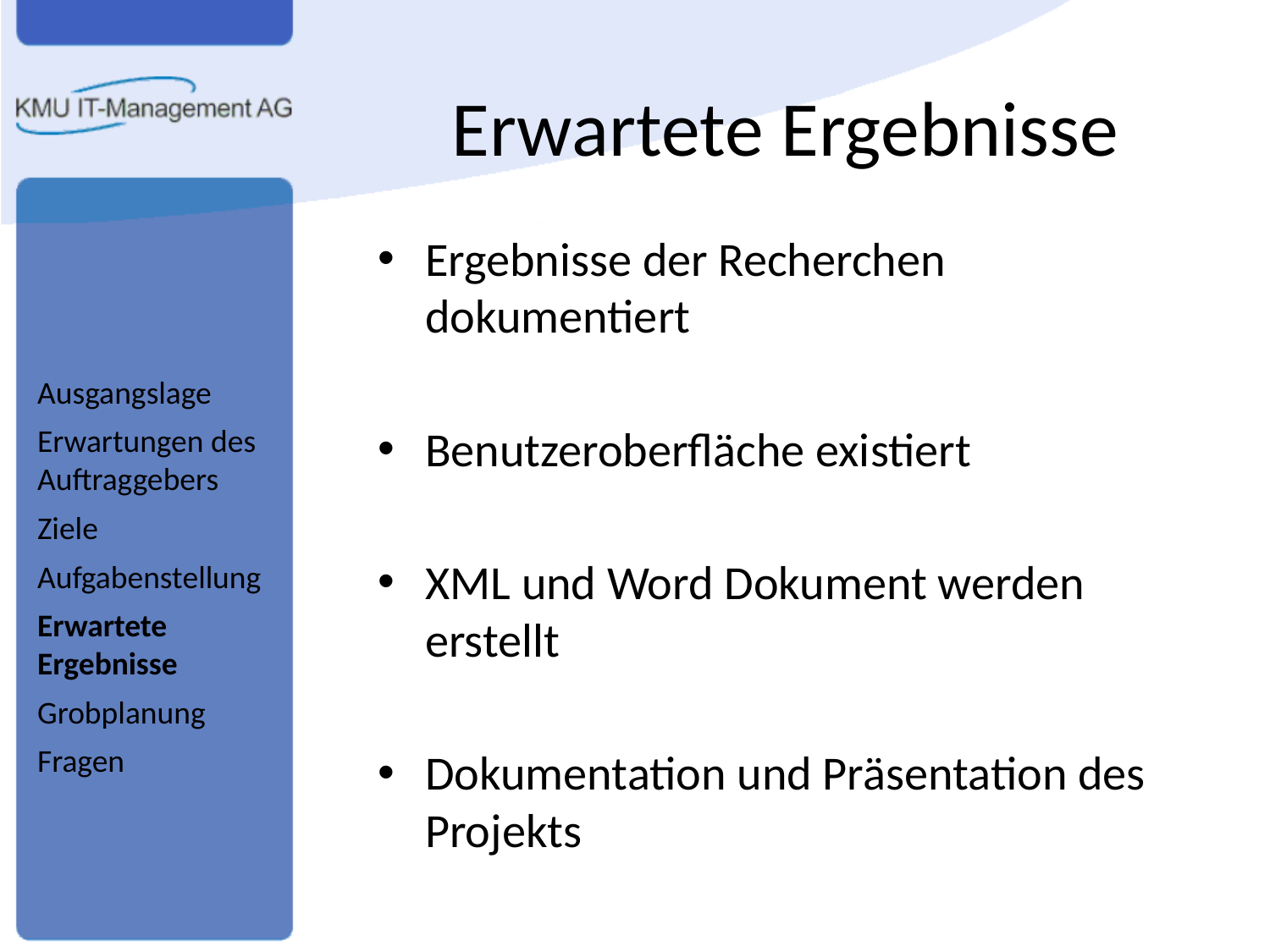

# Erwartete Ergebnisse
Ergebnisse der Recherchen dokumentiert

Benutzeroberfläche existiert

XML und Word Dokument werden erstellt

Dokumentation und Präsentation des Projekts
Ausgangslage
Erwartungen des Auftraggebers
Ziele
Aufgabenstellung
Erwartete Ergebnisse
Grobplanung
Fragen